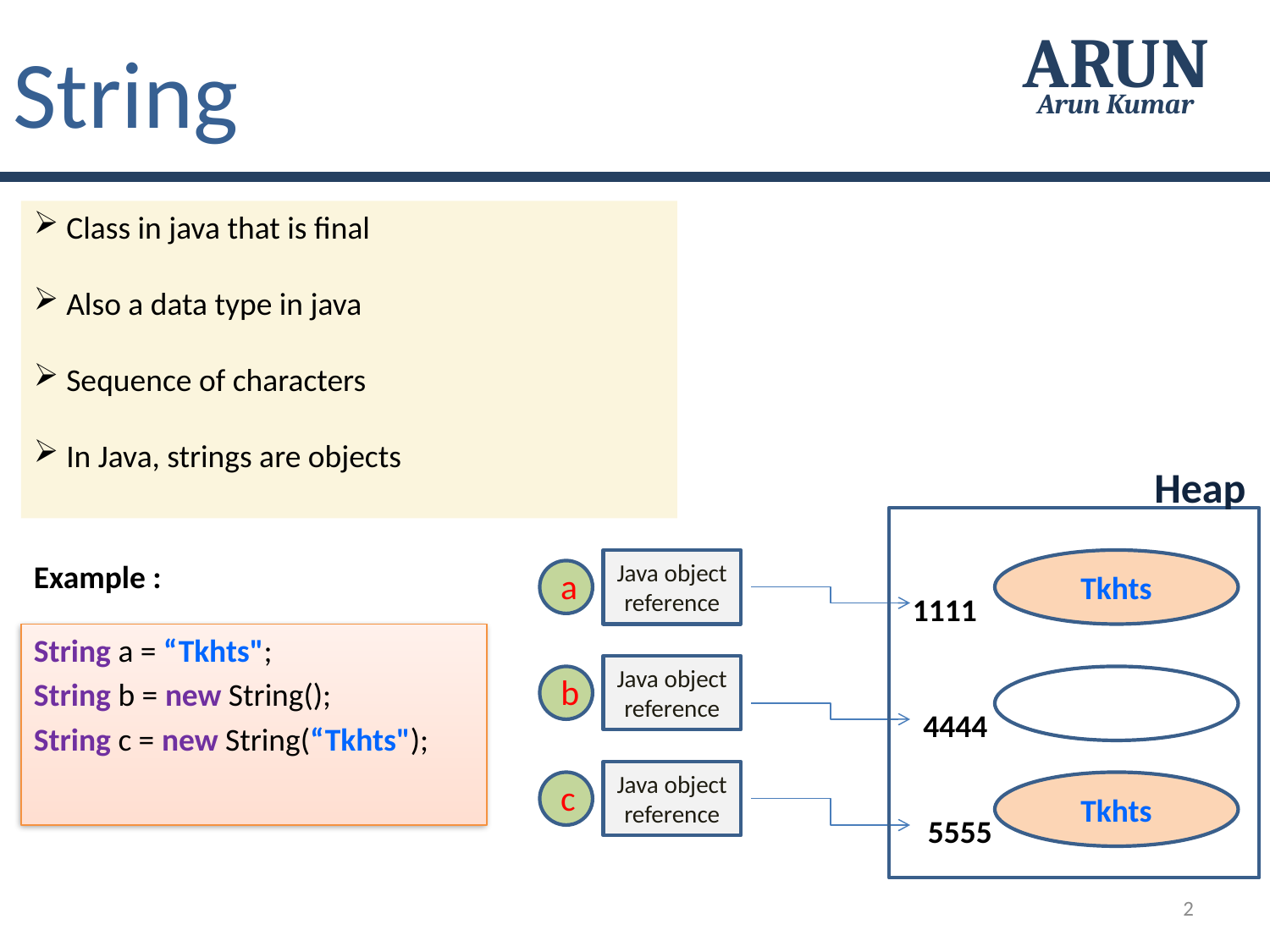

String

ARUN
Arun Kumar

 Class in java that is final

 Also a data type in java

 Sequence of characters

 In Java, strings are objects
Heap

Example :
Java object reference
Tkhts
 a

1111
String a = “Tkhts";
String b = new String();
String c = new String(“Tkhts");
Java object reference
 b

4444
Java object reference
 c

Tkhts
5555
2